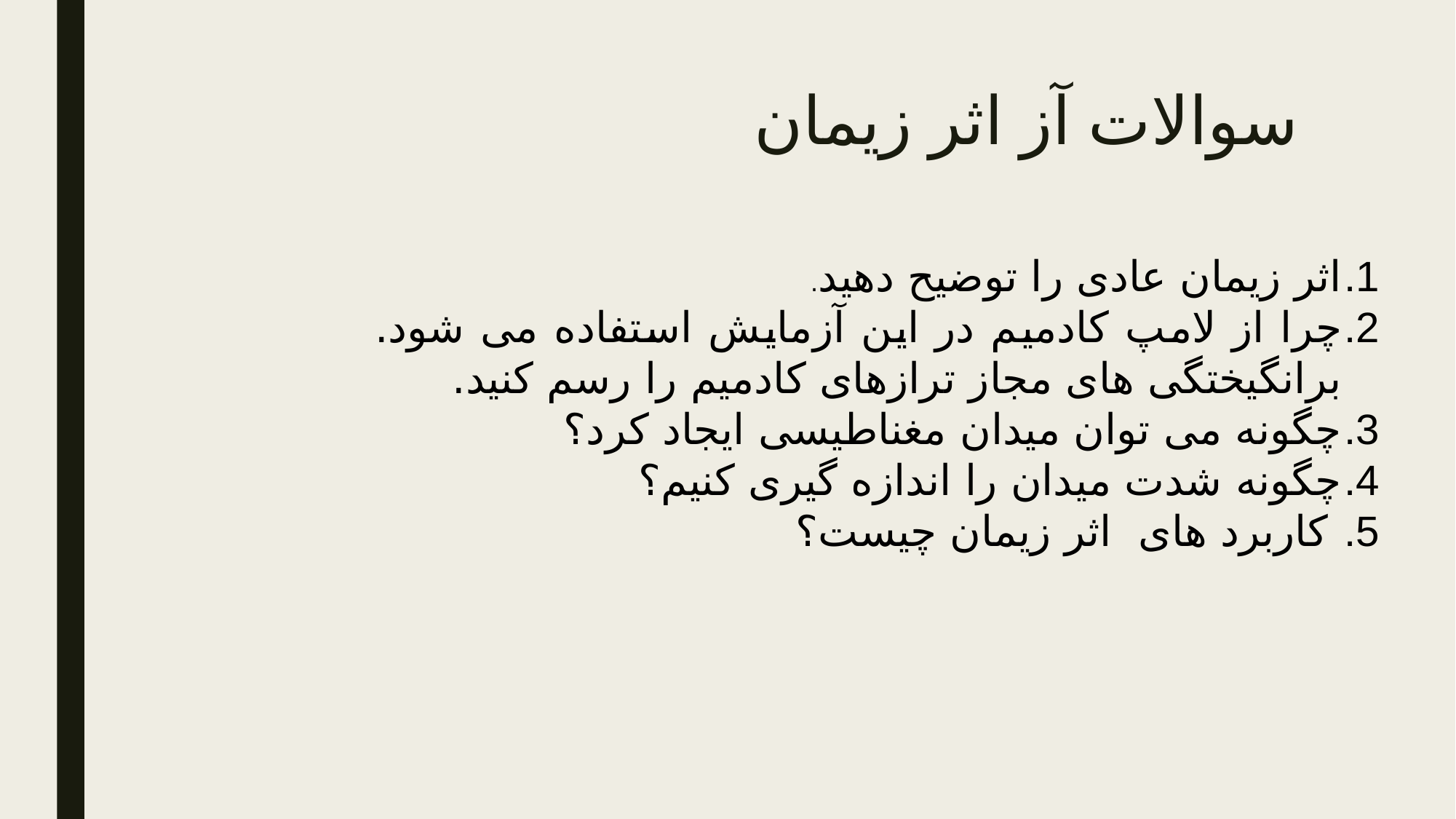

# سوالات آز اثر زیمان
اثر زیمان عادی را توضیح دهید.
چرا از لامپ کادمیم در این آزمایش استفاده می شود. برانگیختگی های مجاز ترازهای کادمیم را رسم کنید.
چگونه می توان میدان مغناطیسی ایجاد کرد؟
چگونه شدت میدان را اندازه گیری کنیم؟
 کاربرد های  اثر زیمان چیست؟